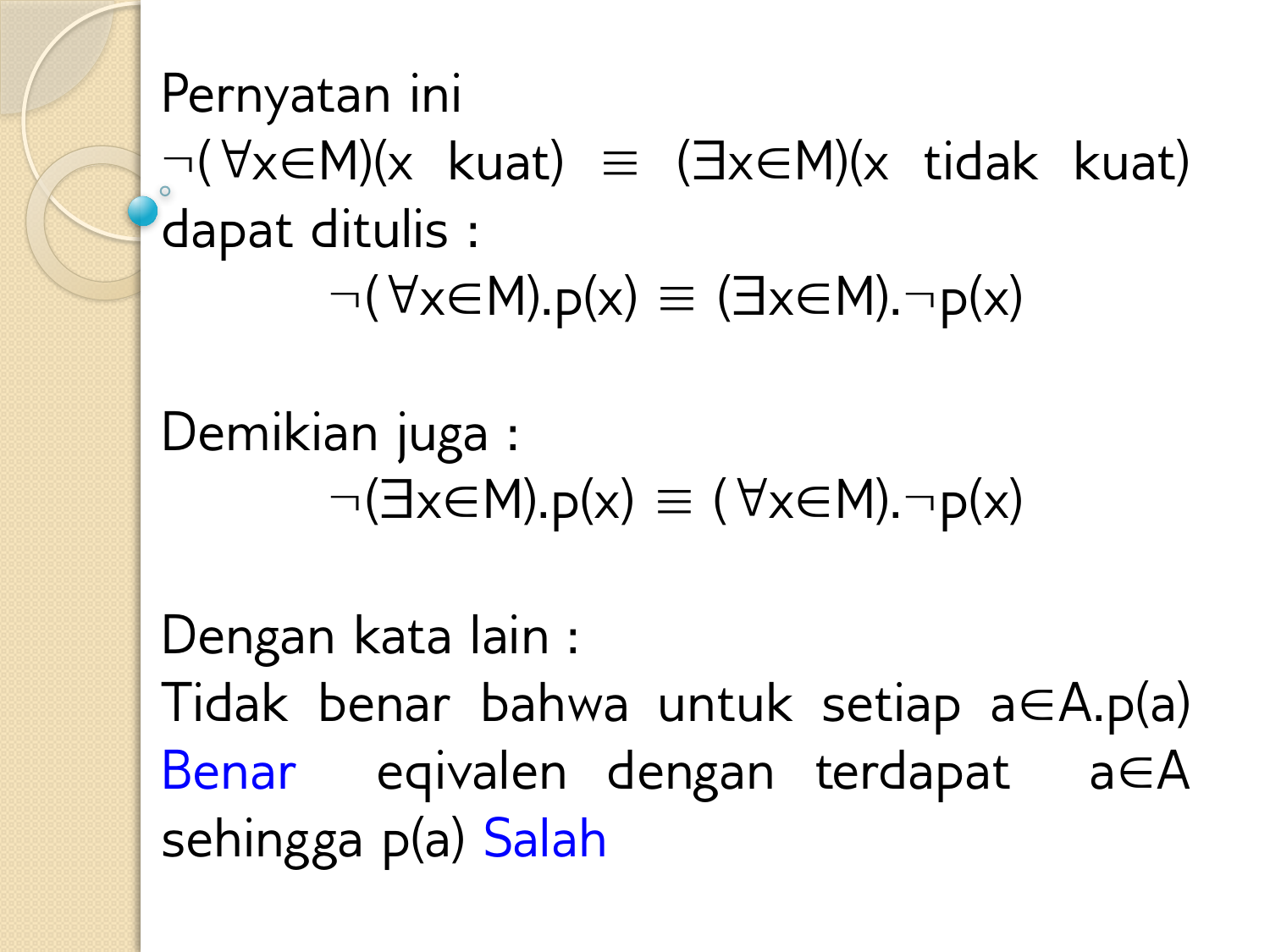

Pernyatan ini
¬(∀x∈M)(x kuat) ≡ (∃x∈M)(x tidak kuat) dapat ditulis :
¬(∀x∈M).p(x) ≡ (∃x∈M).¬p(x)

Demikian juga :
¬(∃x∈M).p(x) ≡ (∀x∈M).¬p(x)

Dengan kata lain :
Tidak benar bahwa untuk setiap a∈A.p(a) Benar  eqivalen dengan terdapat  a∈A sehingga p(a) Salah